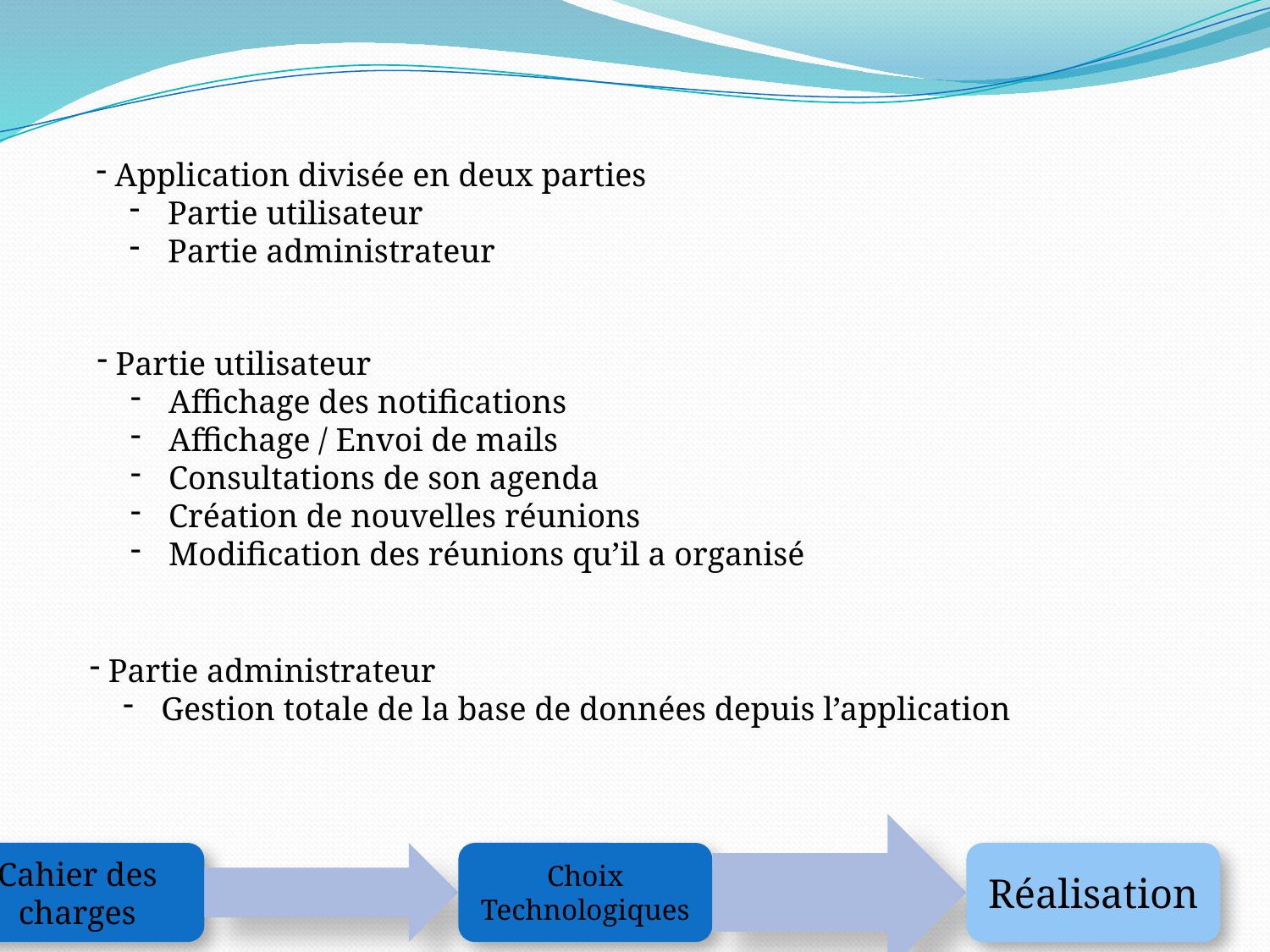

Application divisée en deux parties
 Partie utilisateur
 Partie administrateur
 Partie utilisateur
 Affichage des notifications
 Affichage / Envoi de mails
 Consultations de son agenda
 Création de nouvelles réunions
 Modification des réunions qu’il a organisé
 Partie administrateur
 Gestion totale de la base de données depuis l’application
Cahier des charges
Choix Technologiques
Réalisation